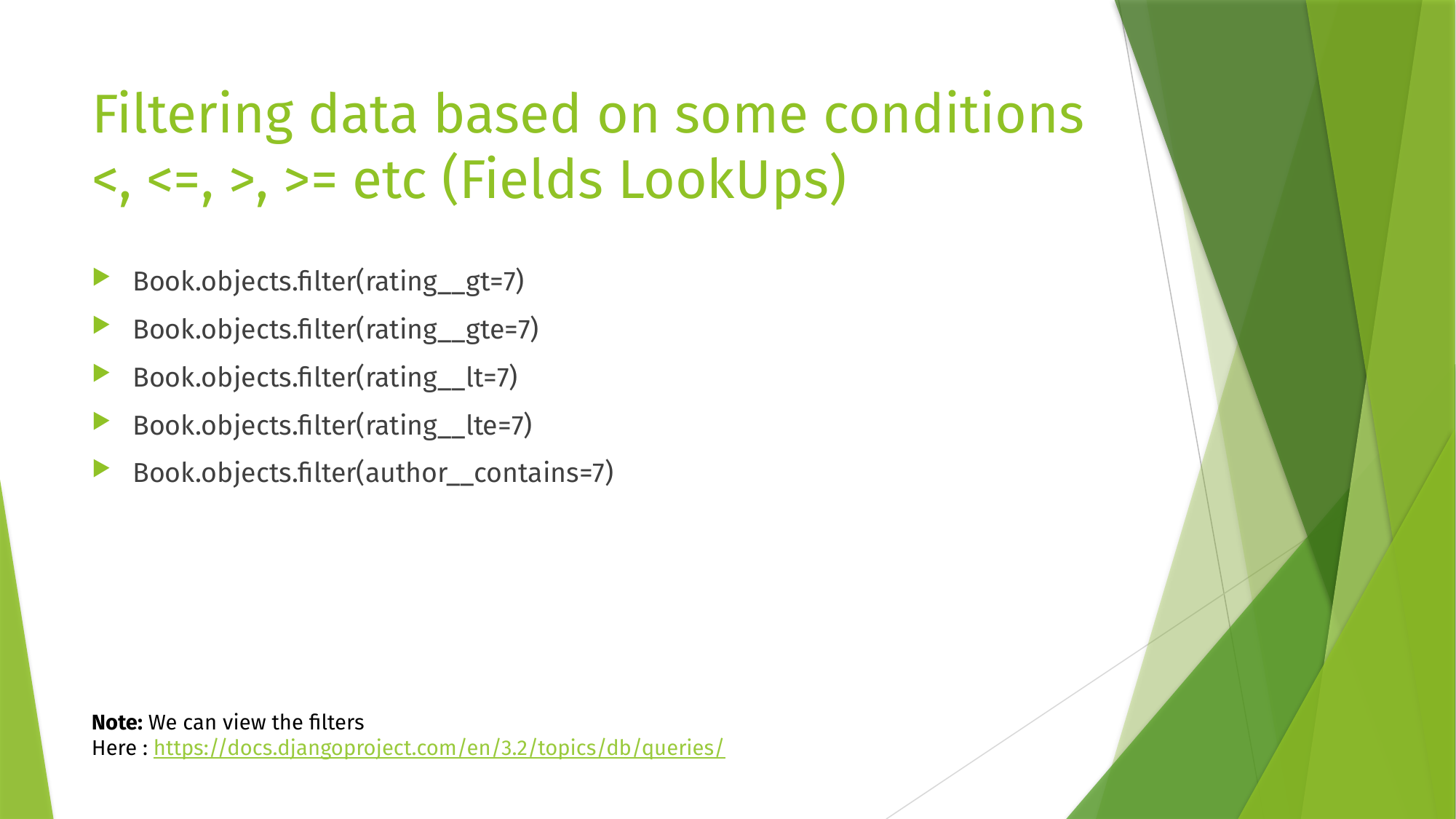

# Filtering data based on some conditions <, <=, >, >= etc (Fields LookUps)
Book.objects.filter(rating__gt=7)
Book.objects.filter(rating__gte=7)
Book.objects.filter(rating__lt=7)
Book.objects.filter(rating__lte=7)
Book.objects.filter(author__contains=7)

Note: We can view the filters
Here : https://docs.djangoproject.com/en/3.2/topics/db/queries/